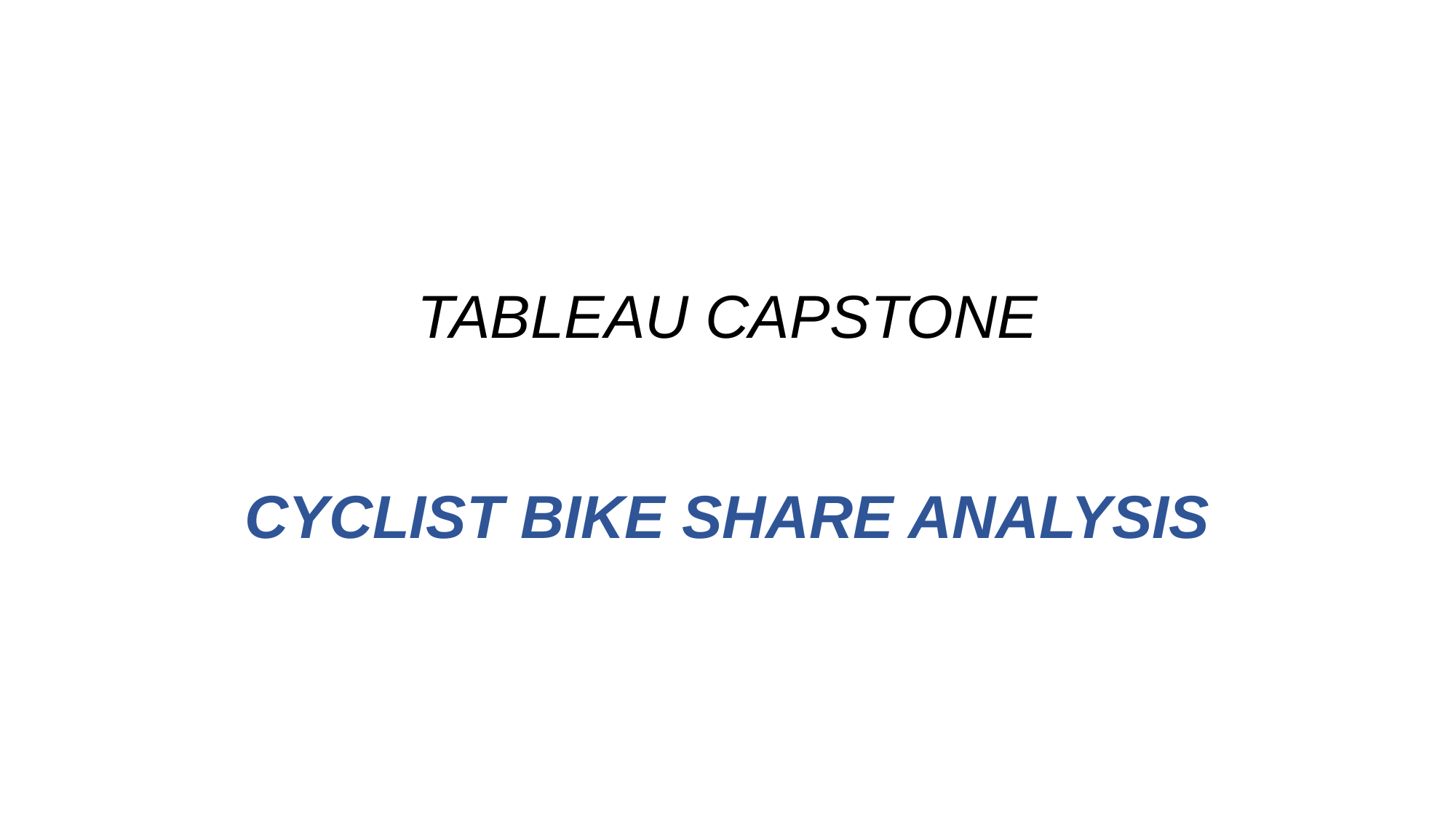

# TABLEAU CAPSTONE
CYCLIST BIKE SHARE ANALYSIS